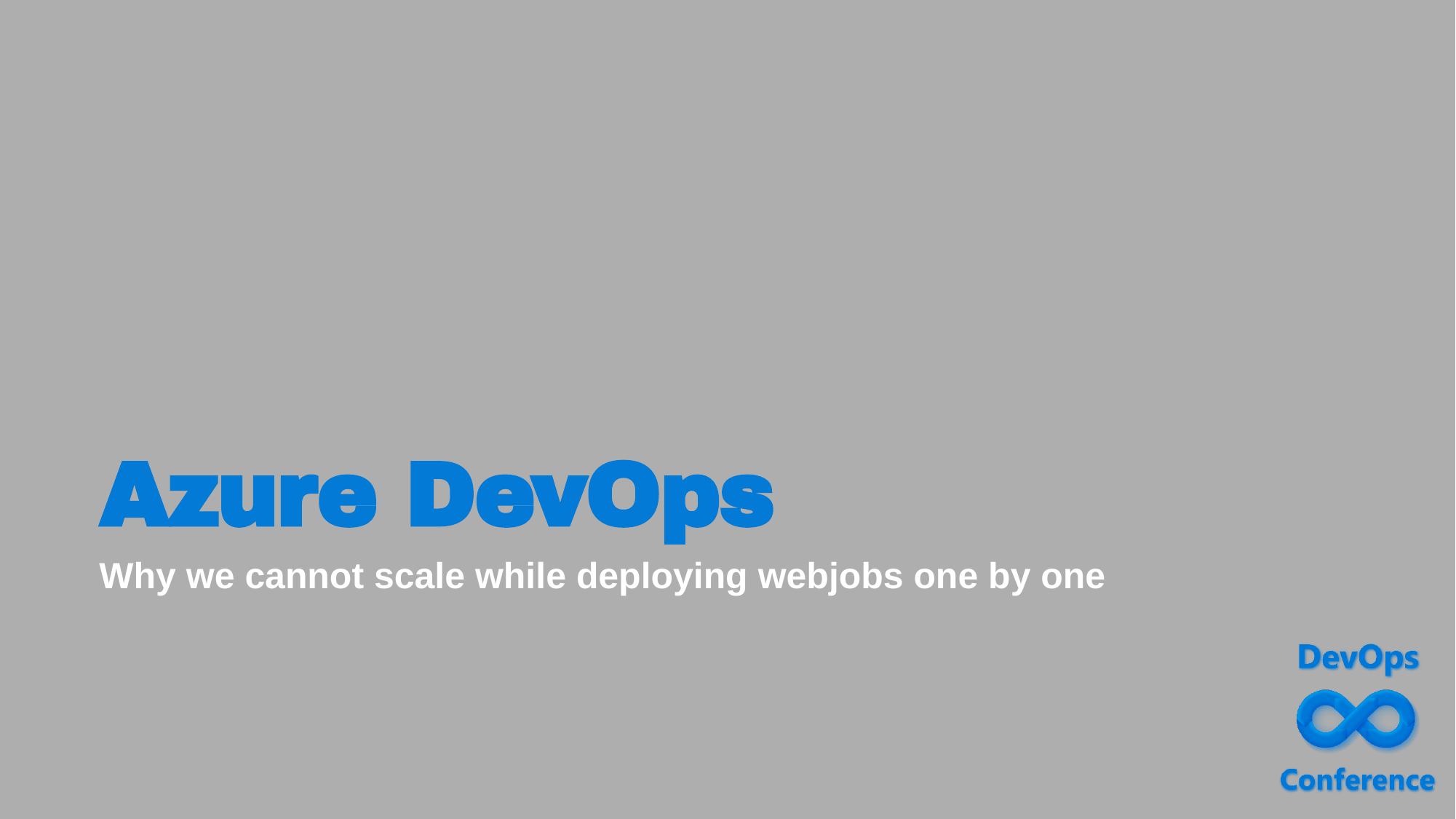

# Azure DevOps
Why we cannot scale while deploying webjobs one by one